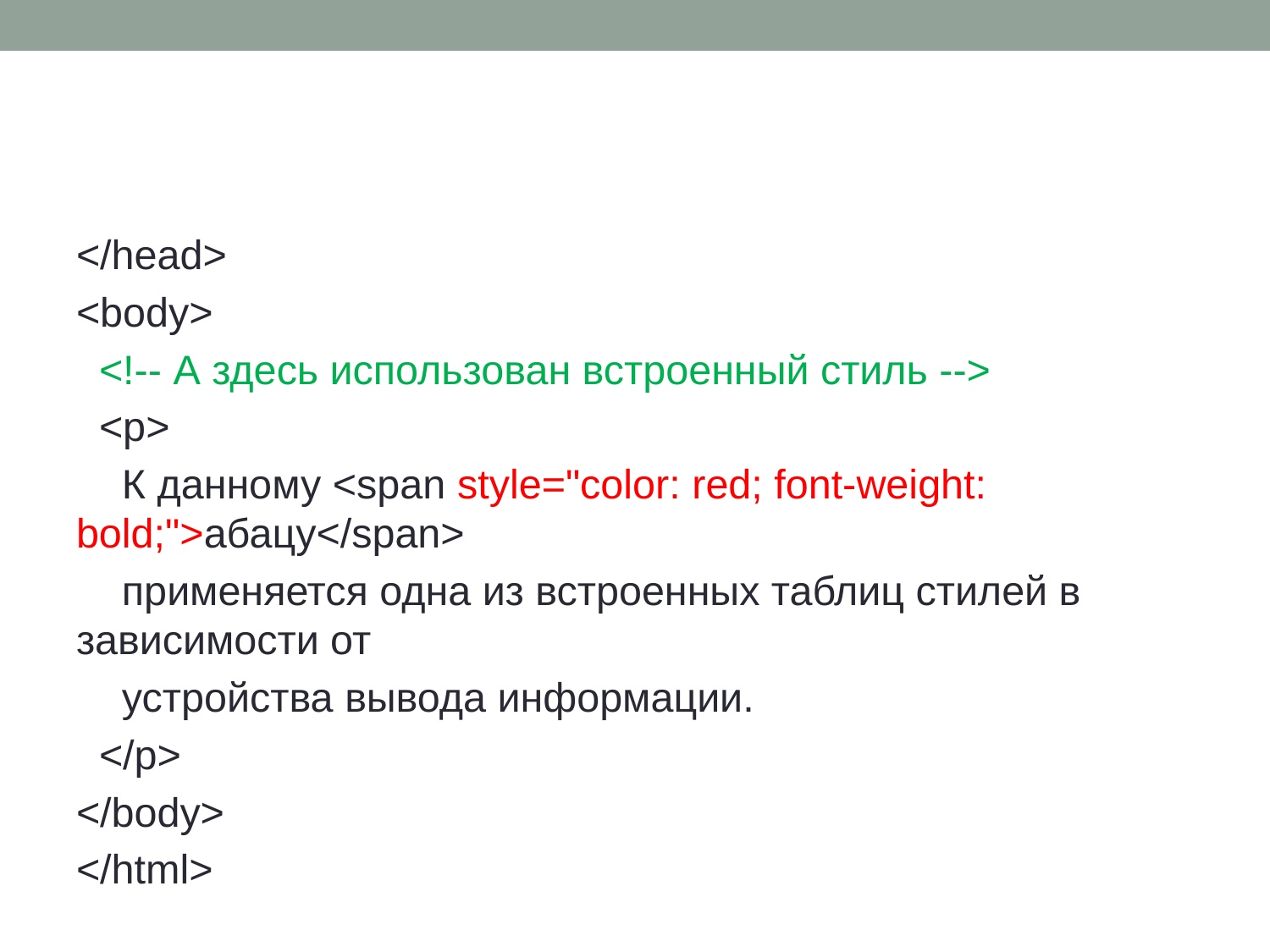

#
</head>
<body>
  <!-- А здесь использован встроенный стиль -->
  <p>
    К данному <span style="color: red; font-weight: bold;">абацу</span>
    применяется одна из встроенных таблиц стилей в зависимости от
    устройства вывода информации.
  </p>
</body>
</html>